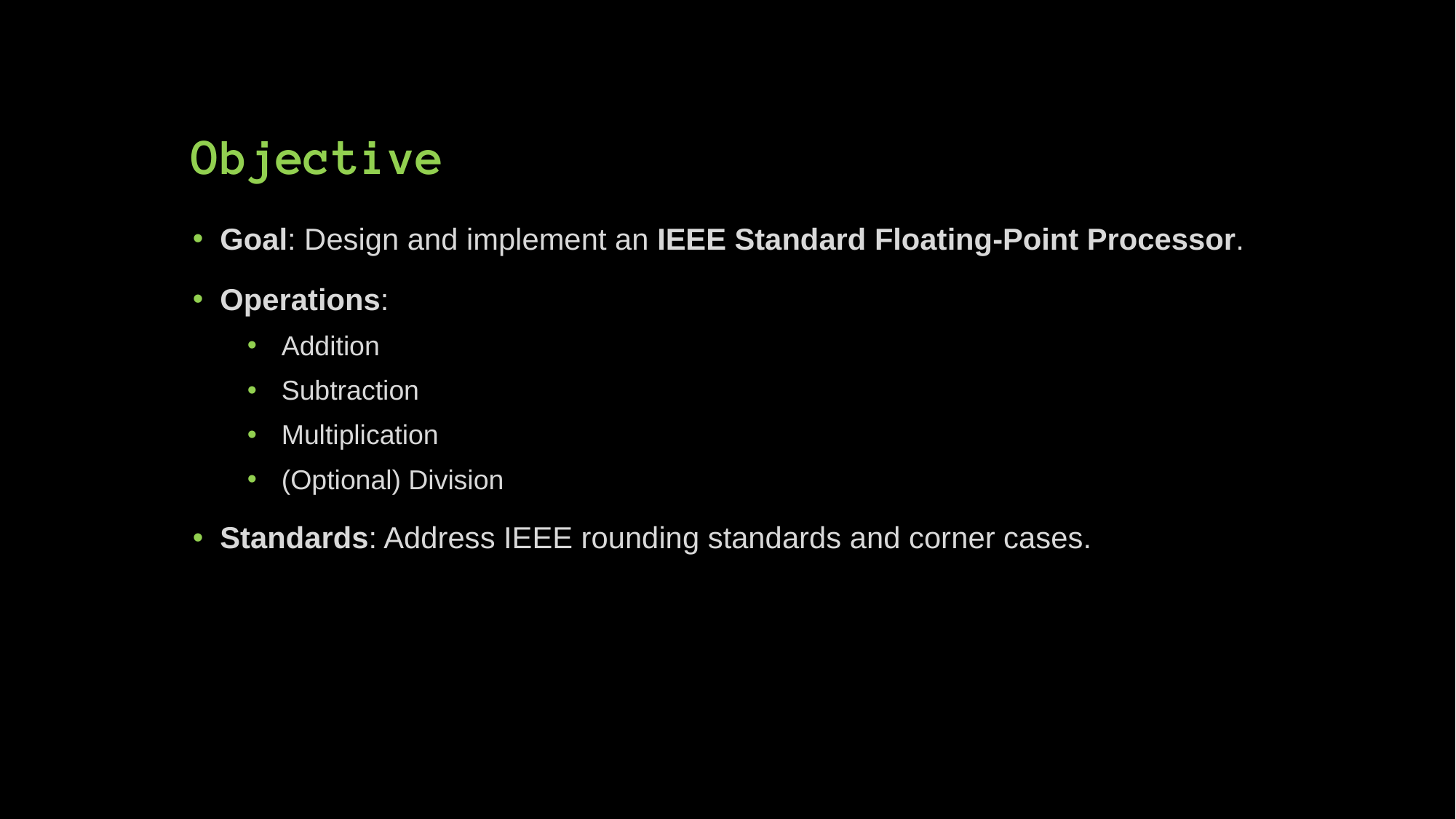

# Objective
Goal: Design and implement an IEEE Standard Floating-Point Processor.
Operations:
Addition
Subtraction
Multiplication
(Optional) Division
Standards: Address IEEE rounding standards and corner cases.